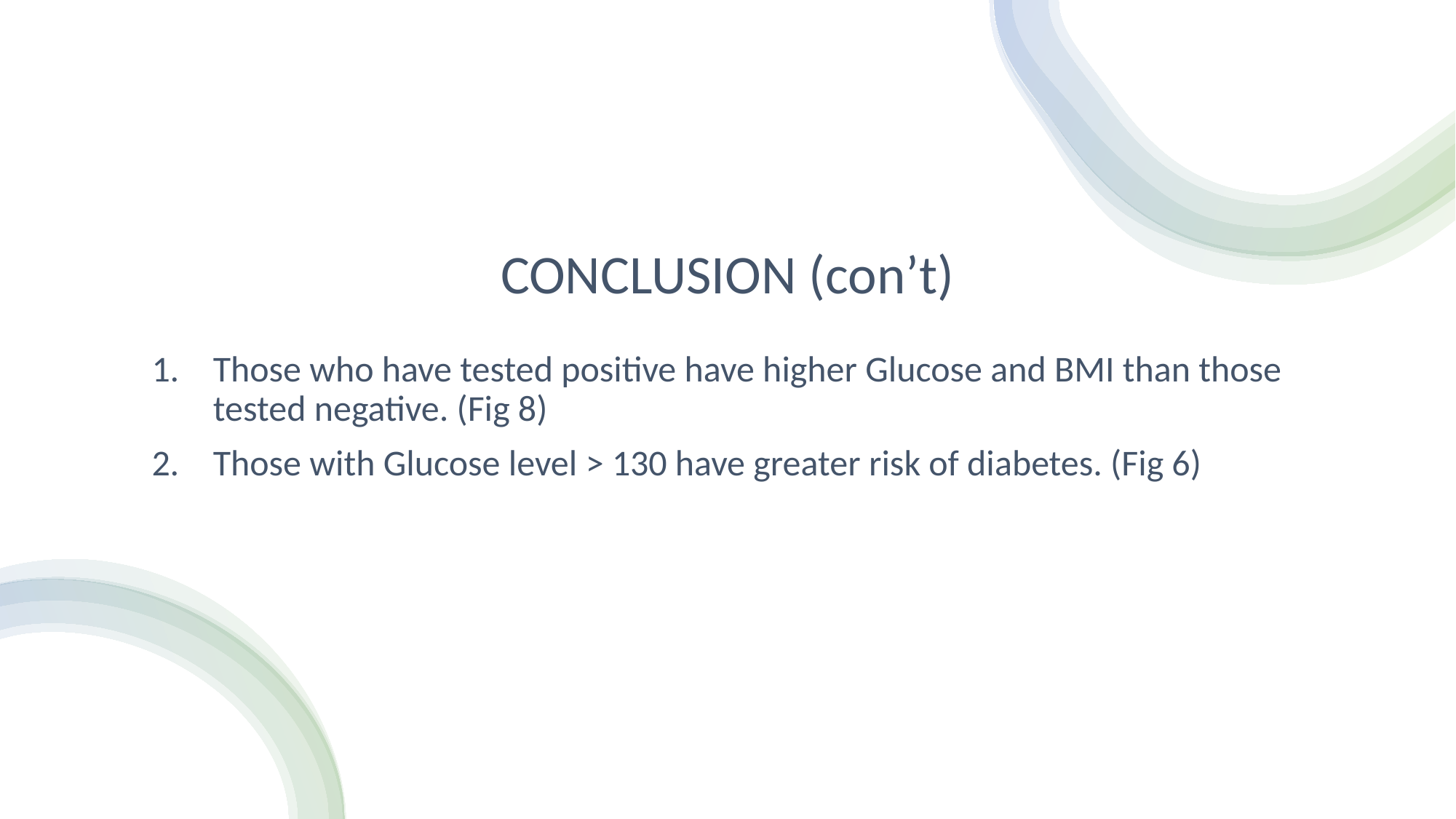

# CONCLUSION (con’t)
Those who have tested positive have higher Glucose and BMI than those tested negative. (Fig 8)
Those with Glucose level > 130 have greater risk of diabetes. (Fig 6)